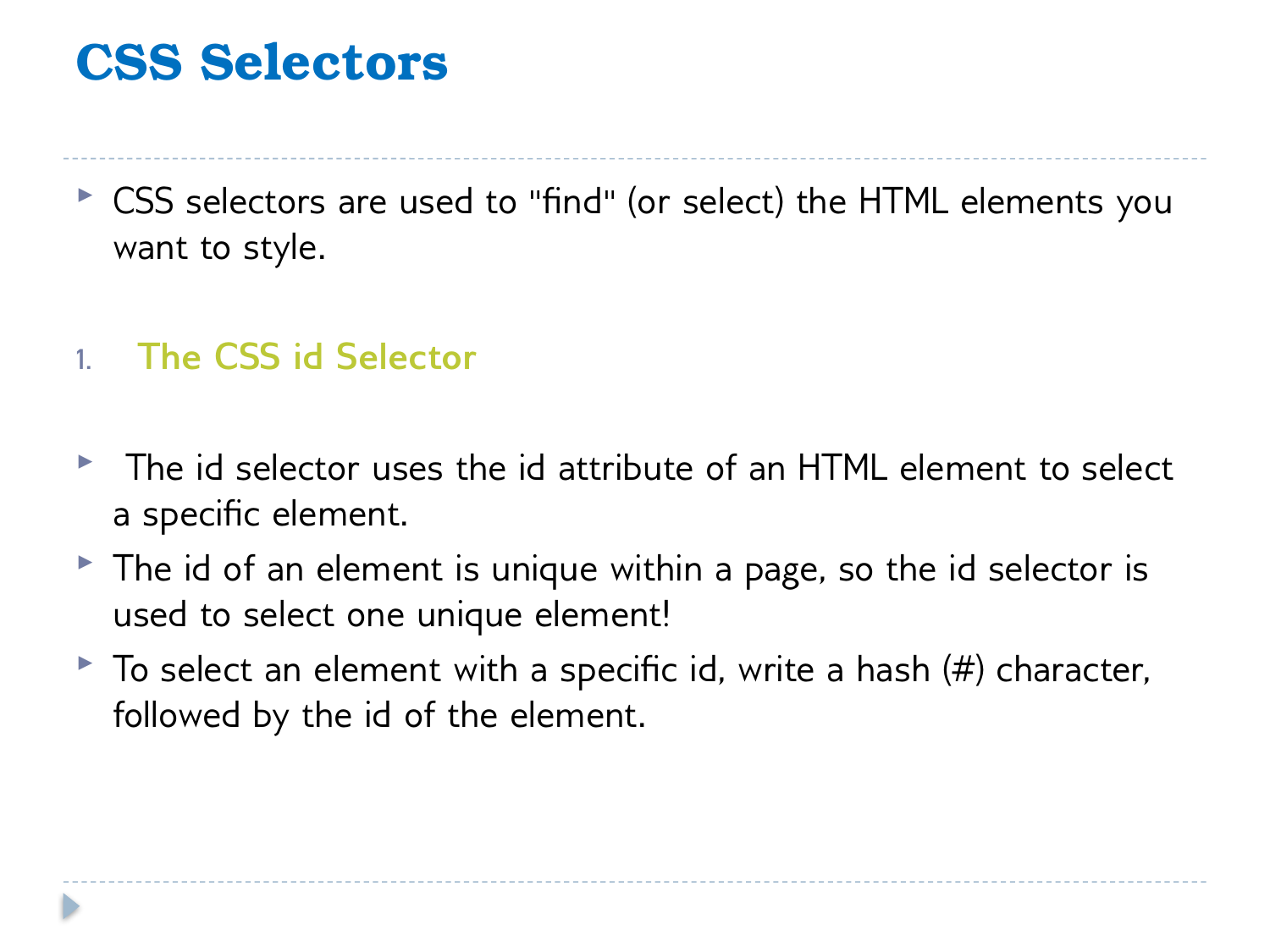

# CSS Selectors
CSS selectors are used to "find" (or select) the HTML elements you want to style.

The CSS id Selector

 The id selector uses the id attribute of an HTML element to select a specific element.
The id of an element is unique within a page, so the id selector is used to select one unique element!
To select an element with a specific id, write a hash (#) character, followed by the id of the element.